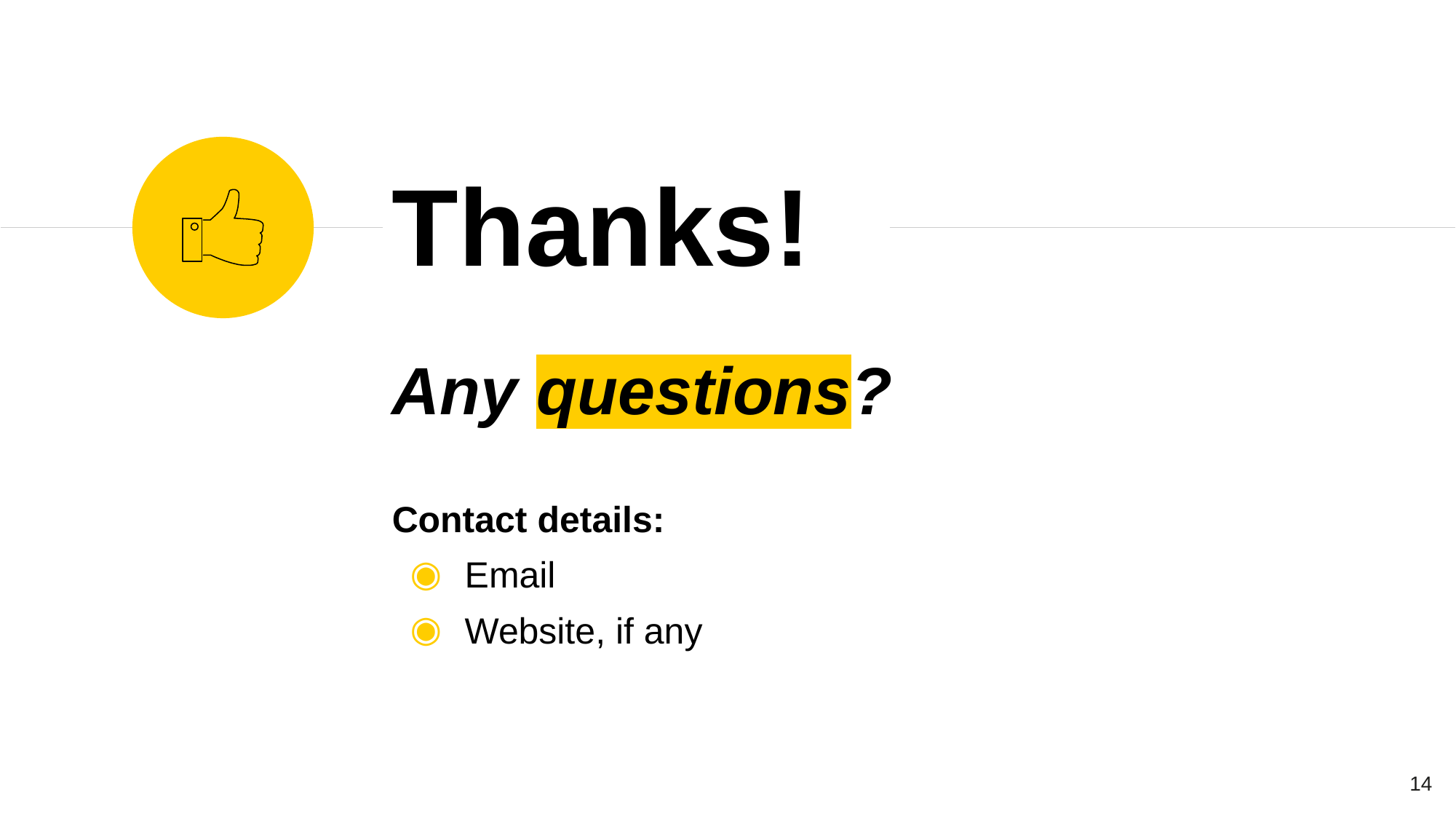

Thanks!

Any questions?

Contact details:
Email
Website, if any
14